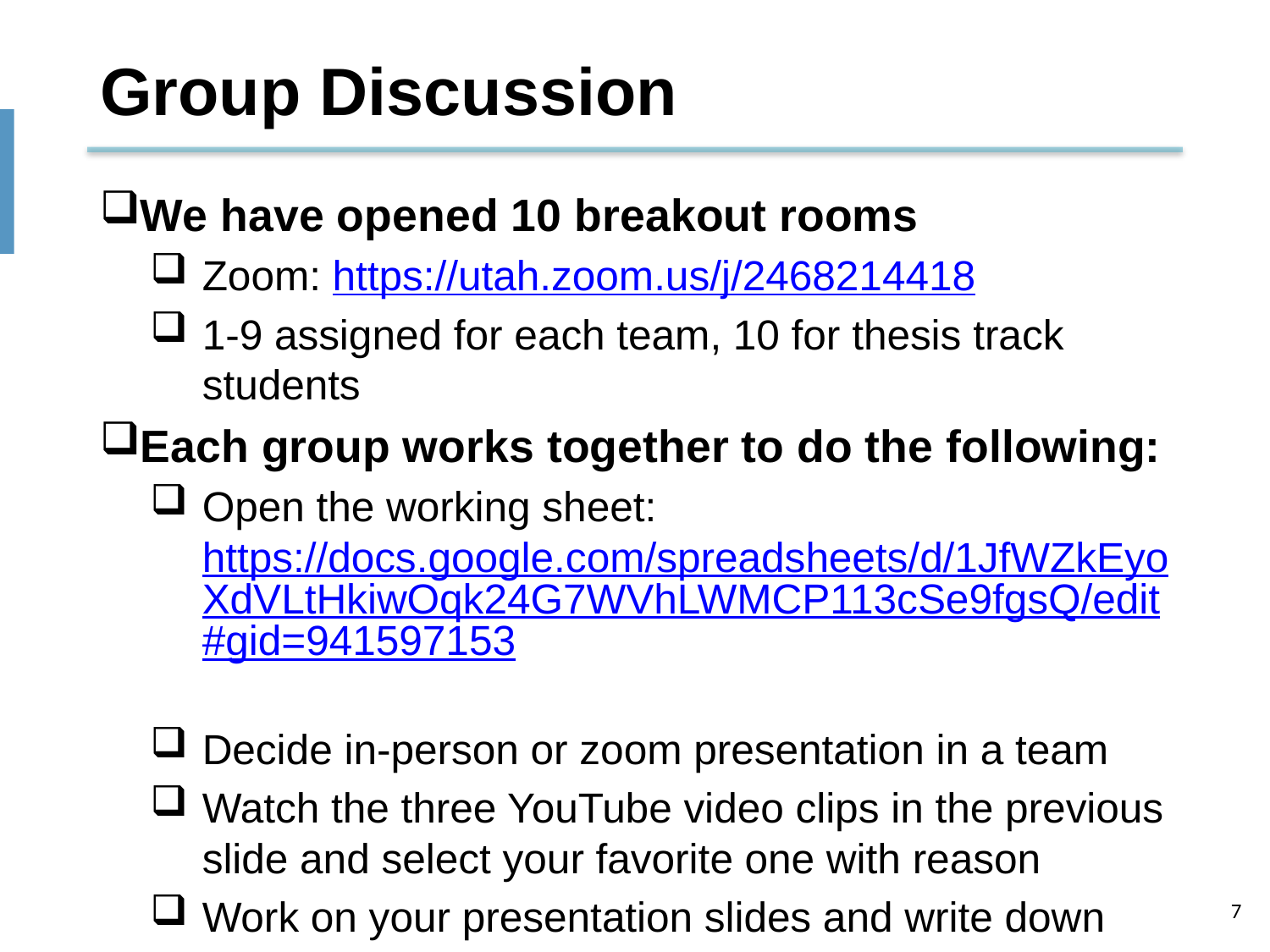

# Group Discussion
We have opened 10 breakout rooms
Zoom: https://utah.zoom.us/j/2468214418
1-9 assigned for each team, 10 for thesis track students
Each group works together to do the following:
Open the working sheet: https://docs.google.com/spreadsheets/d/1JfWZkEyoXdVLtHkiwOqk24G7WVhLWMCP113cSe9fgsQ/edit#gid=941597153
Decide in-person or zoom presentation in a team
Watch the three YouTube video clips in the previous slide and select your favorite one with reason
Work on your presentation slides and write down your progress

7